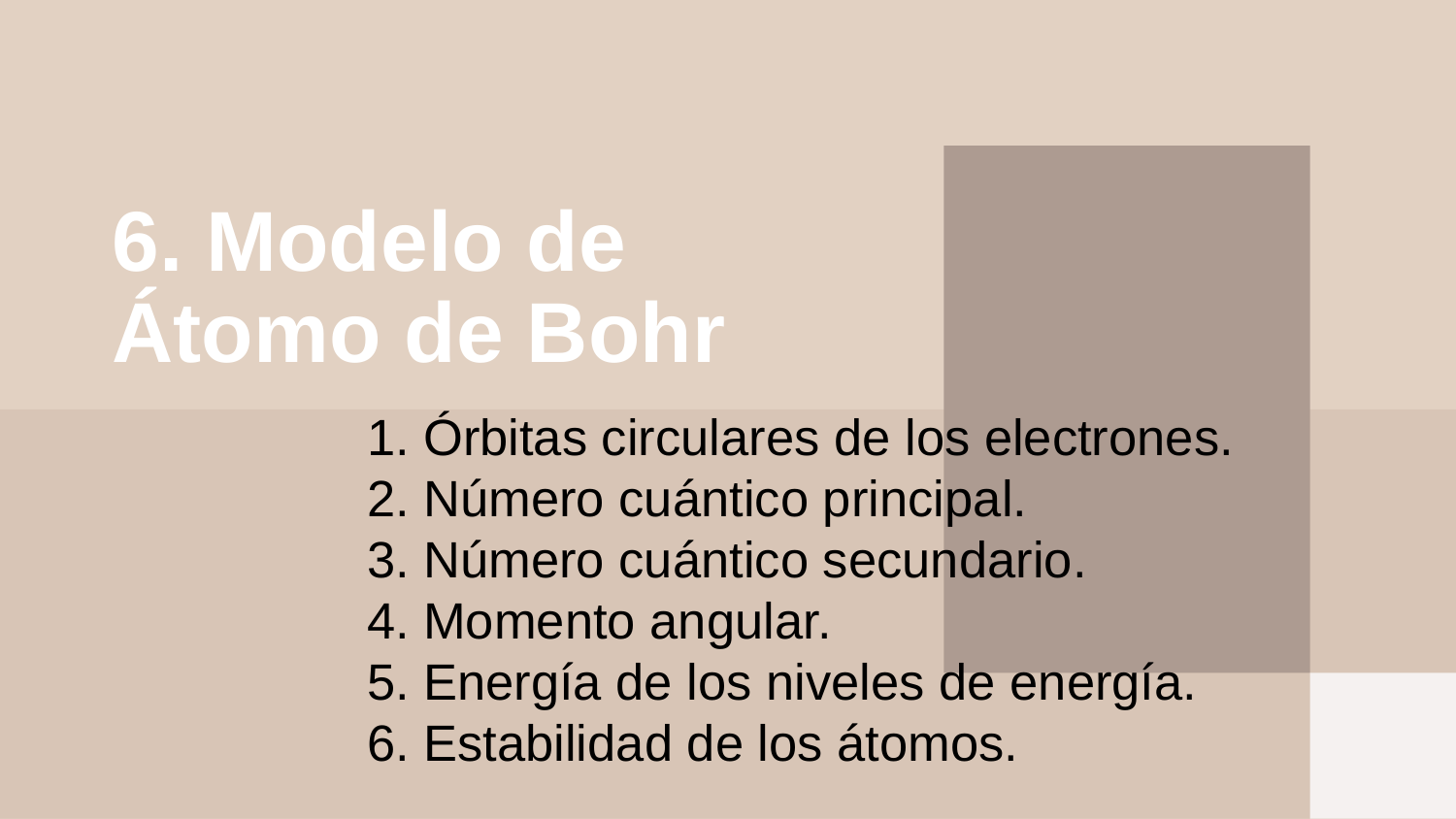

# 6. Modelo de Átomo de Bohr

1. Órbitas circulares de los electrones.
2. Número cuántico principal.
3. Número cuántico secundario.
4. Momento angular.
5. Energía de los niveles de energía.
6. Estabilidad de los átomos.